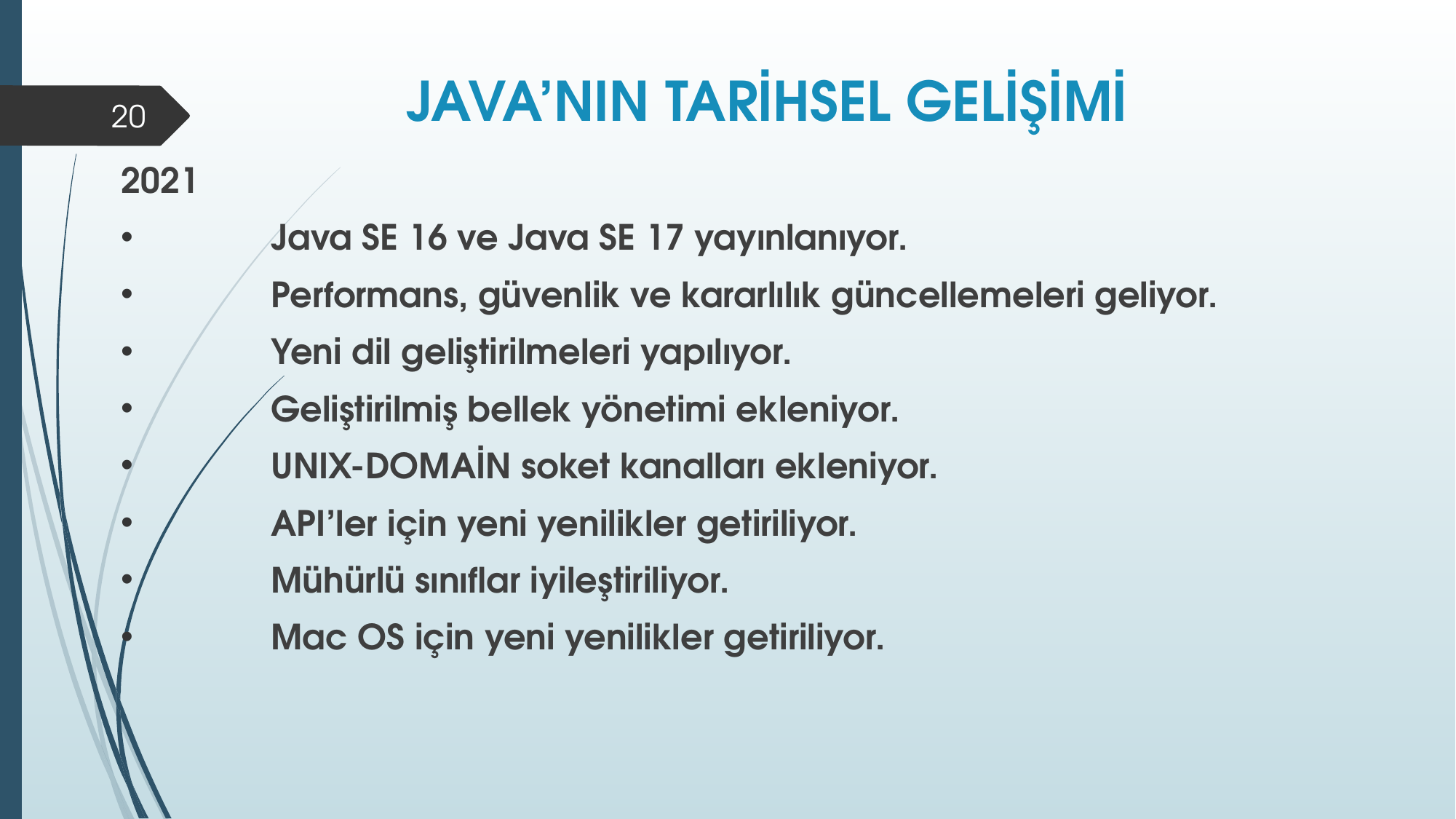

# JAVA’NIN TARİHSEL GELİŞİMİ
20
2021
	Java SE 16 ve Java SE 17 yayınlanıyor.
	Performans, güvenlik ve kararlılık güncellemeleri geliyor.
	Yeni dil geliştirilmeleri yapılıyor.
	Geliştirilmiş bellek yönetimi ekleniyor.
	UNIX-DOMAİN soket kanalları ekleniyor.
	API’ler için yeni yenilikler getiriliyor.
	Mühürlü sınıflar iyileştiriliyor.
	Mac OS için yeni yenilikler getiriliyor.